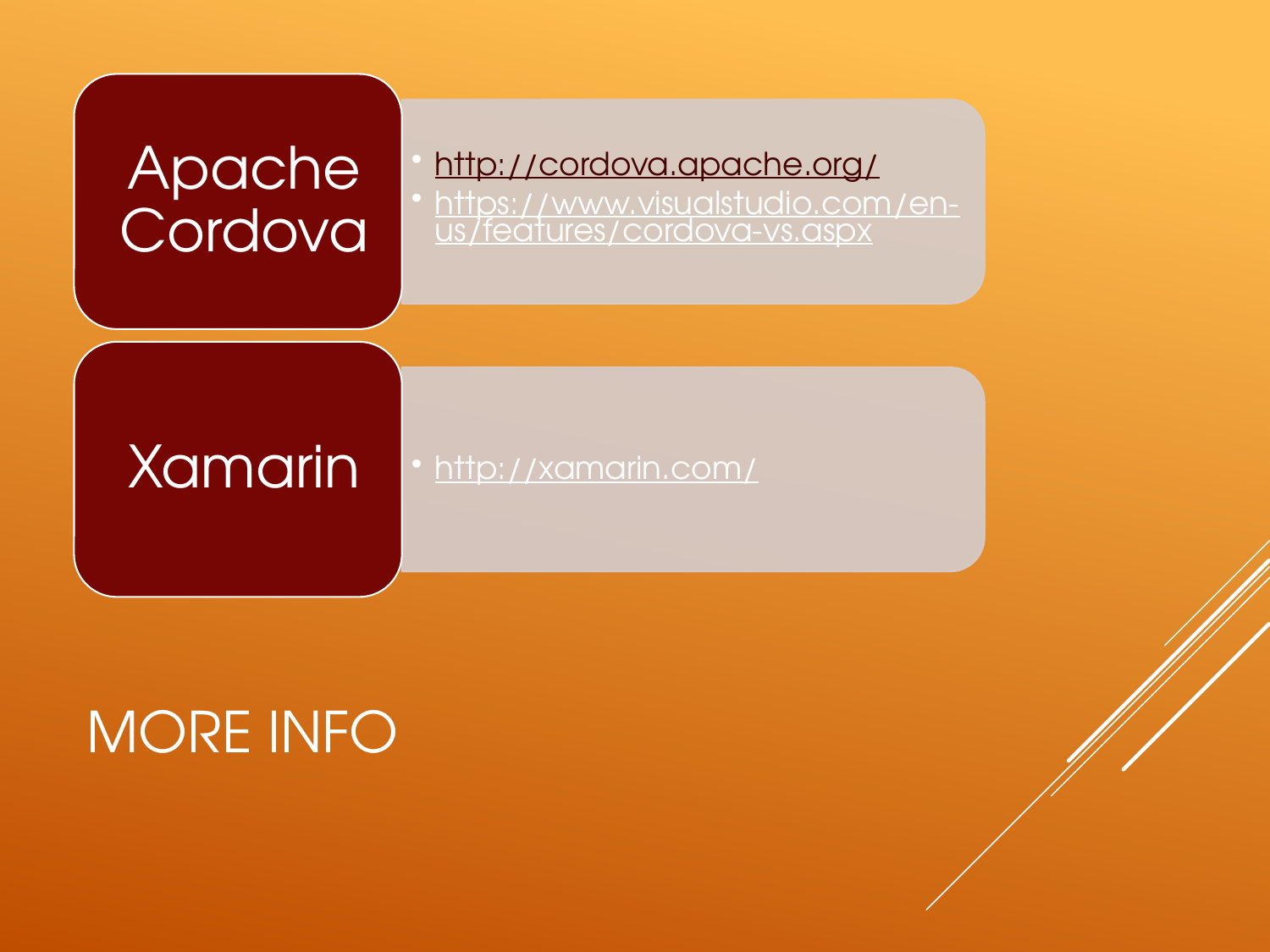

http://cordova.apache.org/
https://www.visualstudio.com/en-us/features/cordova-vs.aspx
Apache Cordova
http://xamarin.com/
Xamarin
# More Info